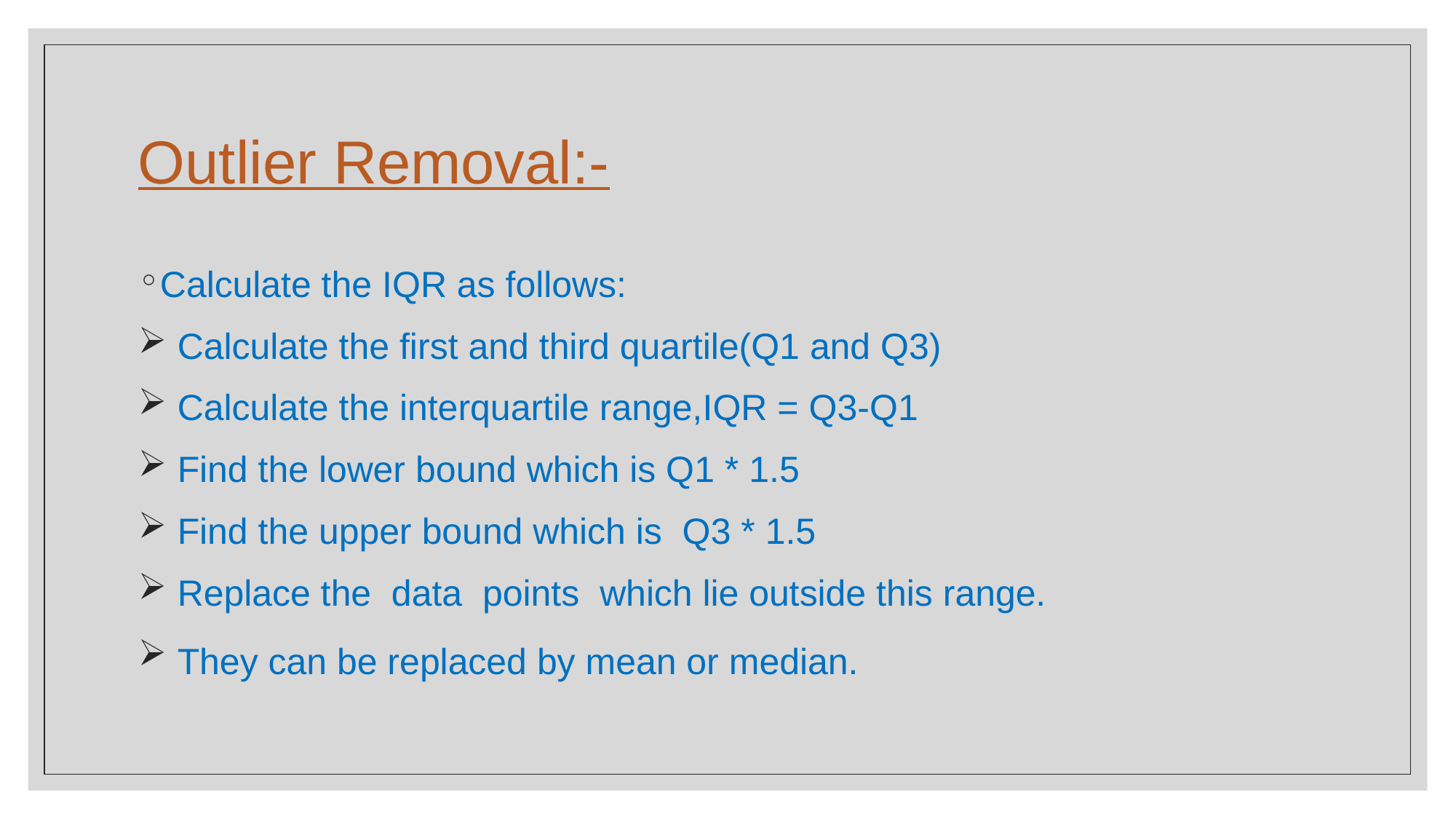

# Outlier Removal:-
Calculate the IQR as follows:
 Calculate the first and third quartile(Q1 and Q3)
 Calculate the interquartile range,IQR = Q3-Q1
 Find the lower bound which is Q1 * 1.5
 Find the upper bound which is  Q3 * 1.5
 Replace the  data  points  which lie outside this range.
 They can be replaced by mean or median.